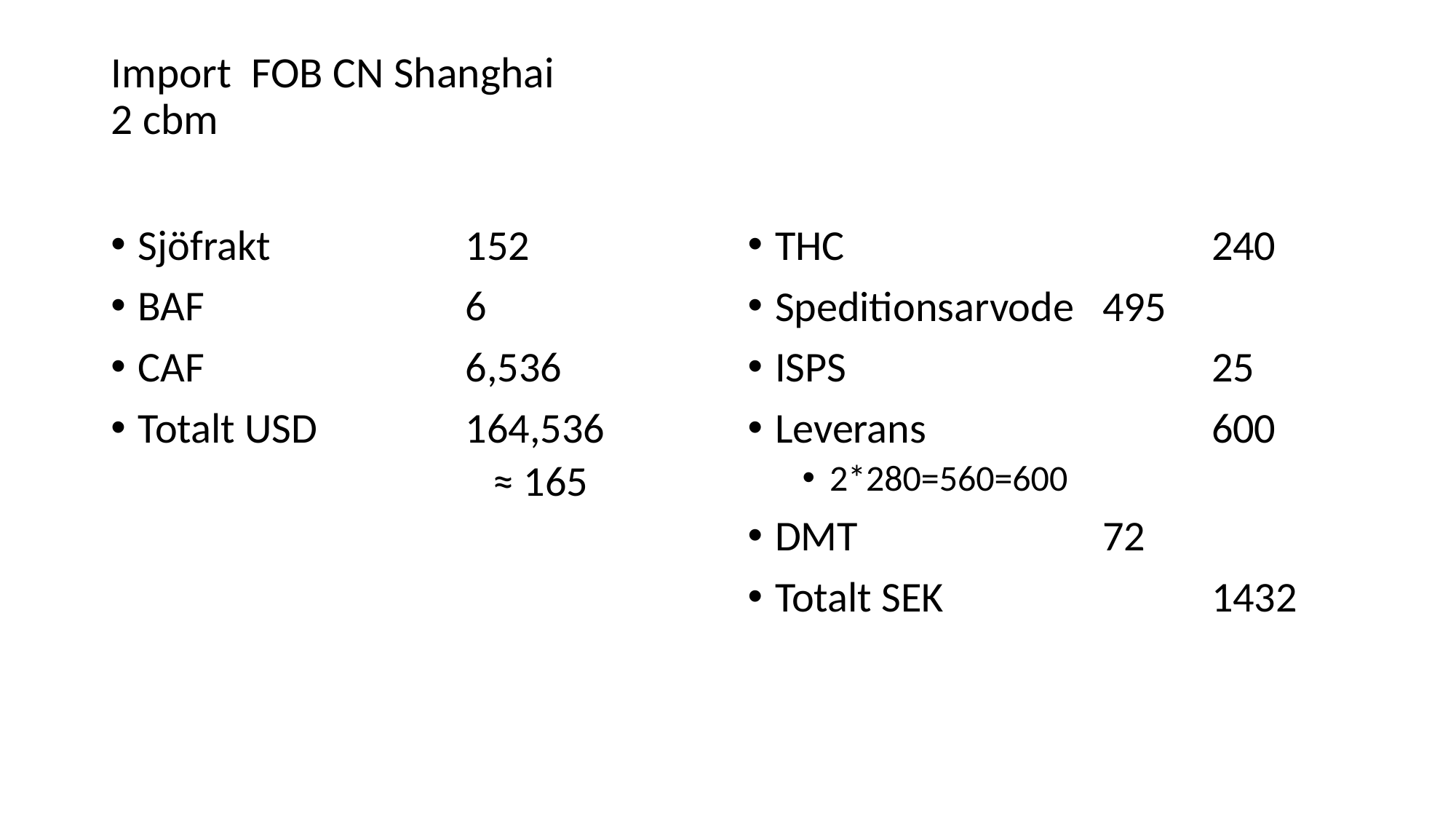

# Import  FOB CN Shanghai 2 cbm
Sjöfrakt		152
BAF			6
CAF			6,536
Totalt USD		164,536
	≈ 165
THC				240
Speditionsarvode	495
ISPS				25
Leverans			600
2*280=560=600
DMT			72
Totalt SEK			1432